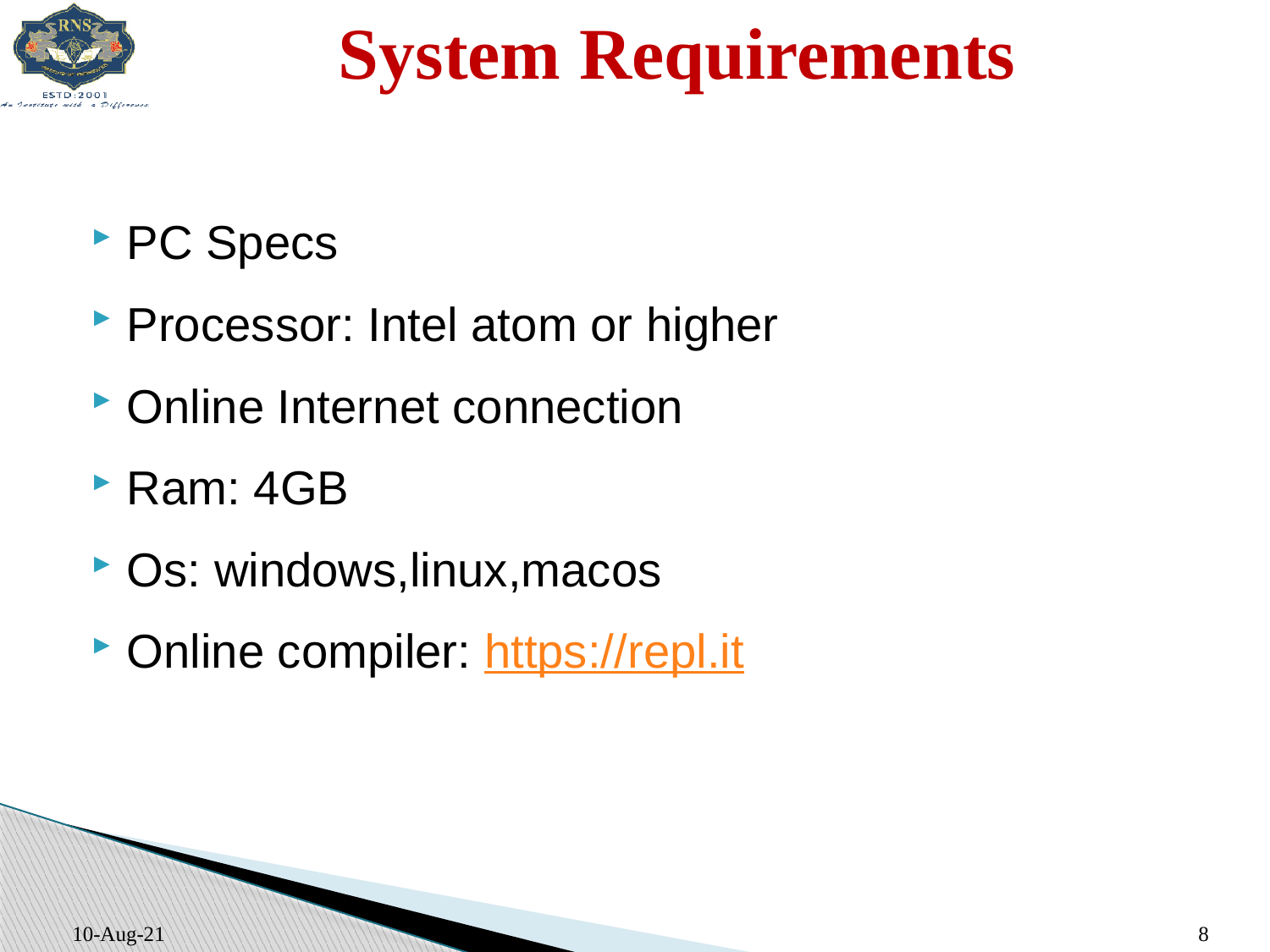

# System Requirements
PC Specs
Processor: Intel atom or higher
Online Internet connection
Ram: 4GB
Os: windows,linux,macos
Online compiler: https://repl.it
10-Aug-21
8